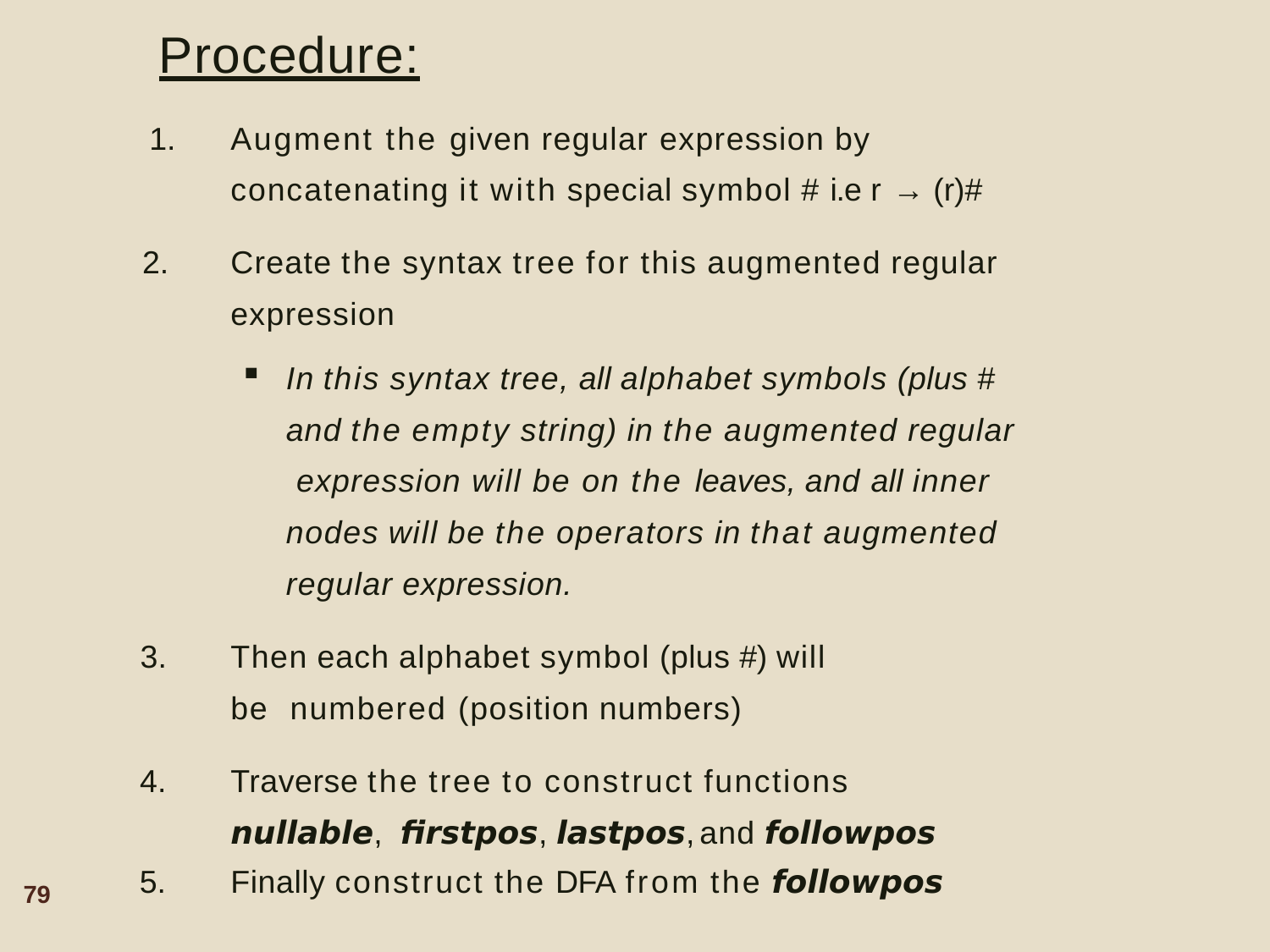

Procedure:
Augment the given regular expression by  concatenating it with special symbol # i.e r → (r)#
Create the syntax tree for this augmented regular  expression
In this syntax tree, all alphabet symbols (plus #  and the empty string) in the augmented regular  expression will be on the leaves, and all inner  nodes will be the operators in that augmented  regular expression.
Then each alphabet symbol (plus #) will be  numbered (position numbers)
Traverse the tree to construct functions nullable,  ﬁrstpos, lastpos, and followpos
Finally construct the DFA from the followpos
79